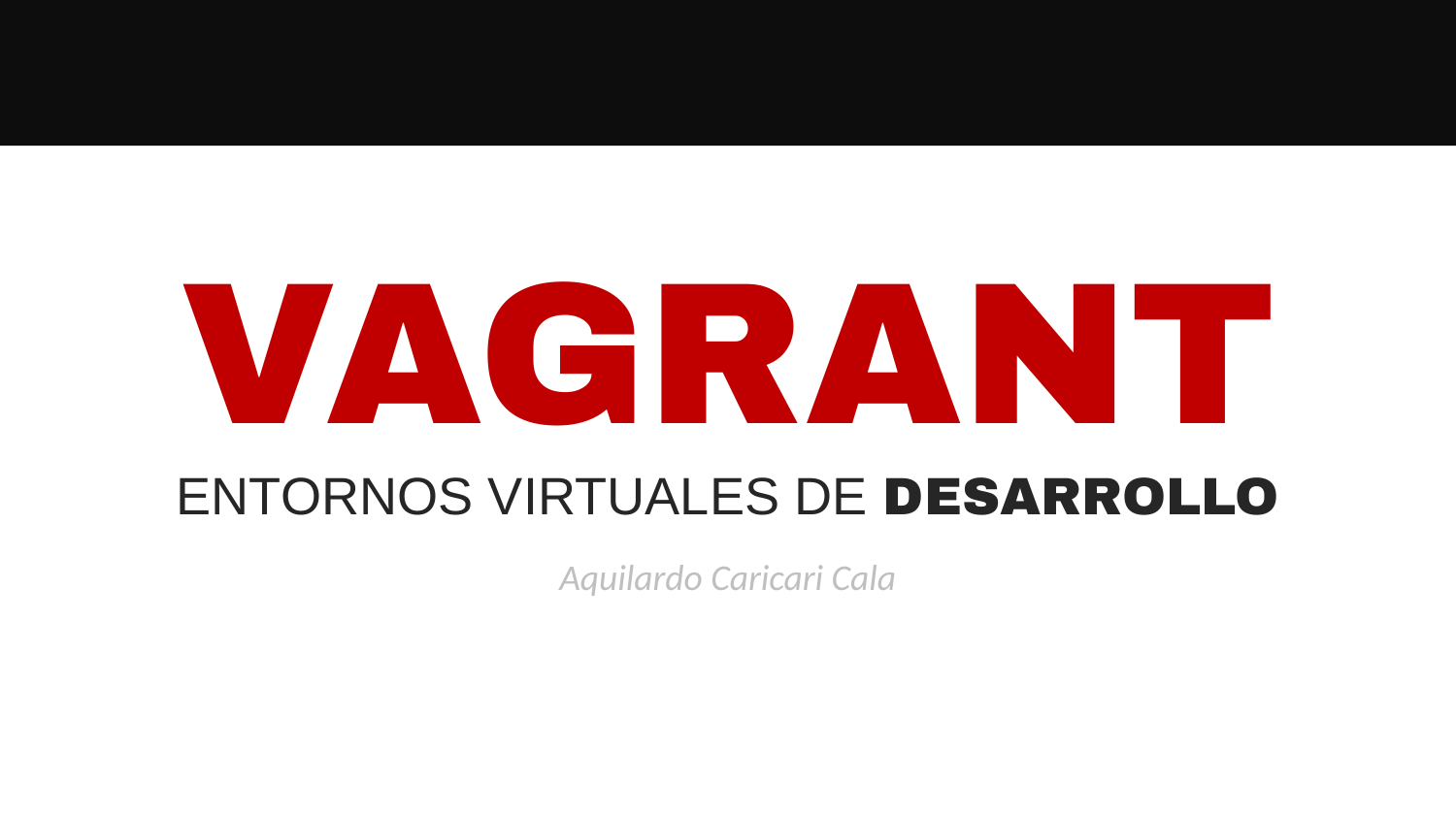

VAGRANT
ENTORNOS VIRTUALES DE DESARROLLO
Aquilardo Caricari Cala